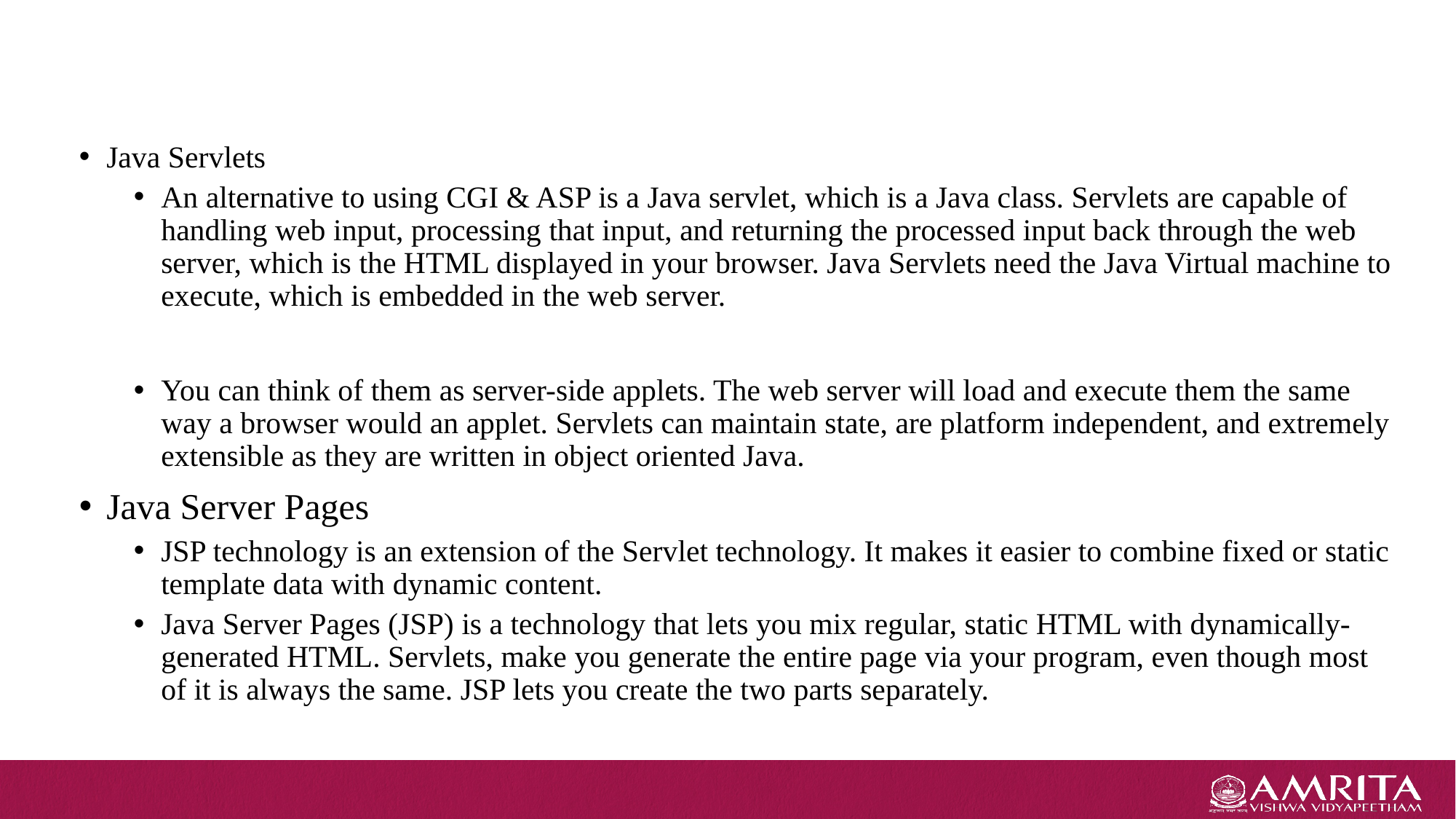

#
Java Servlets
An alternative to using CGI & ASP is a Java servlet, which is a Java class. Servlets are capable of handling web input, processing that input, and returning the processed input back through the web server, which is the HTML displayed in your browser. Java Servlets need the Java Virtual machine to execute, which is embedded in the web server.

You can think of them as server-side applets. The web server will load and execute them the same way a browser would an applet. Servlets can maintain state, are platform independent, and extremely extensible as they are written in object oriented Java.
Java Server Pages
JSP technology is an extension of the Servlet technology. It makes it easier to combine fixed or static template data with dynamic content.
Java Server Pages (JSP) is a technology that lets you mix regular, static HTML with dynamically-generated HTML. Servlets, make you generate the entire page via your program, even though most of it is always the same. JSP lets you create the two parts separately.